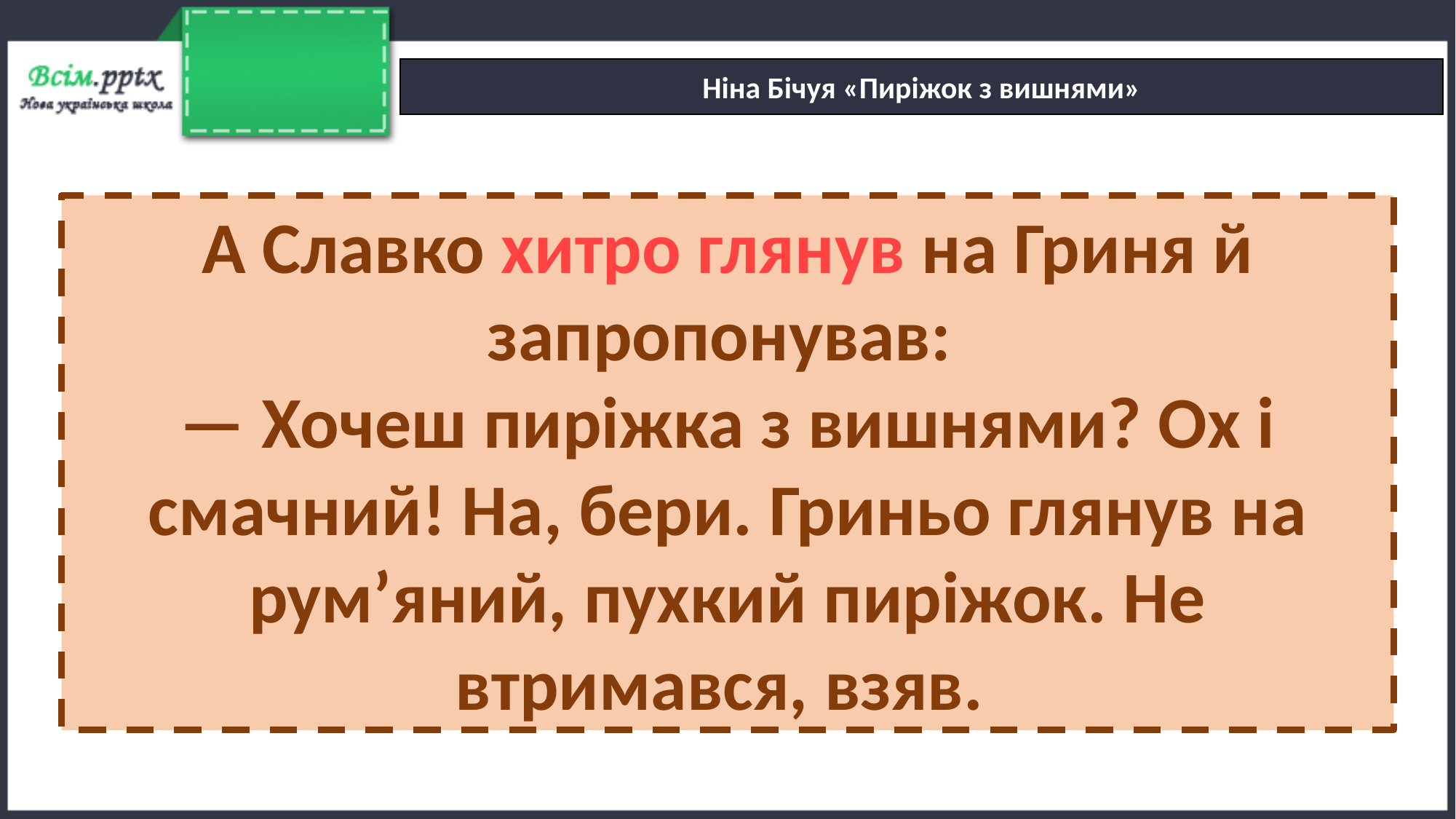

Ніна Бічуя «Пиріжок з вишнями»
А Славко хитро глянув на Гриня й запропонував:
— Хочеш пиріжка з вишнями? Ох і смачний! На, бери. Гриньо глянув на рум’яний, пухкий пиріжок. Не втримався, взяв.